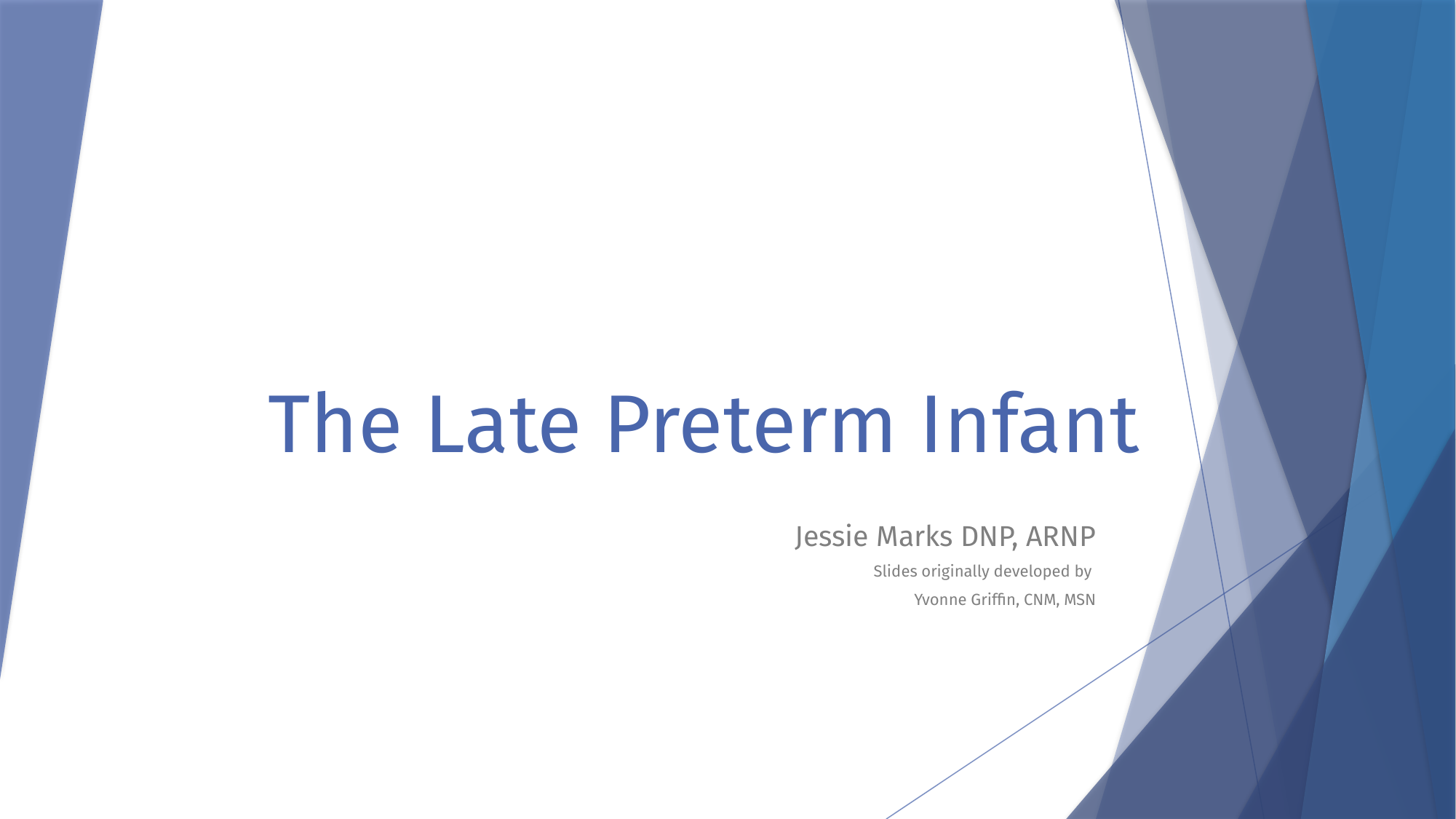

# The Late Preterm Infant

Jessie Marks DNP, ARNP
Slides originally developed by
Yvonne Griffin, CNM, MSN